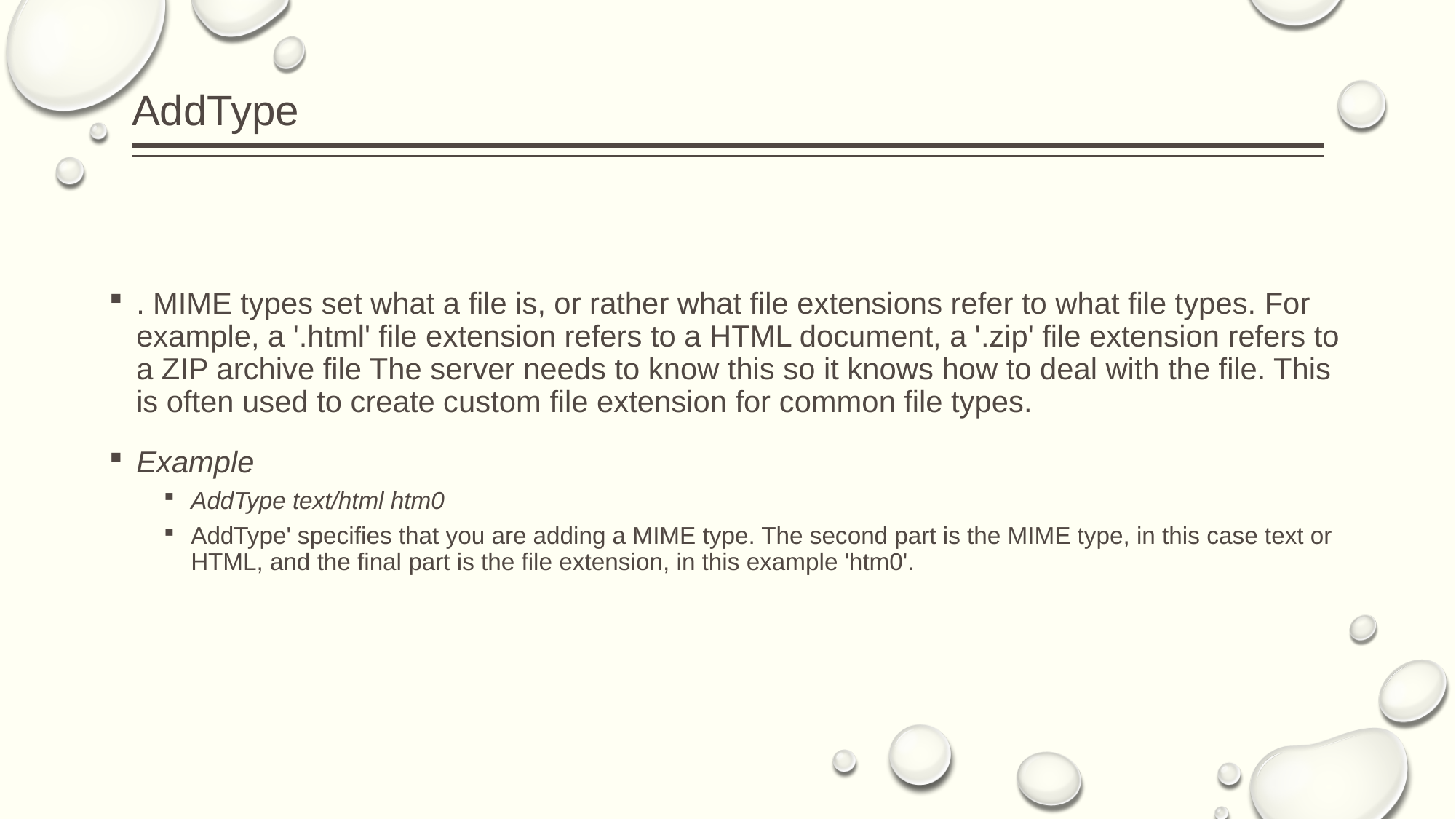

# AddType
. MIME types set what a file is, or rather what file extensions refer to what file types. For example, a '.html' file extension refers to a HTML document, a '.zip' file extension refers to a ZIP archive file The server needs to know this so it knows how to deal with the file. This is often used to create custom file extension for common file types.
Example
AddType text/html htm0
AddType' specifies that you are adding a MIME type. The second part is the MIME type, in this case text or HTML, and the final part is the file extension, in this example 'htm0'.